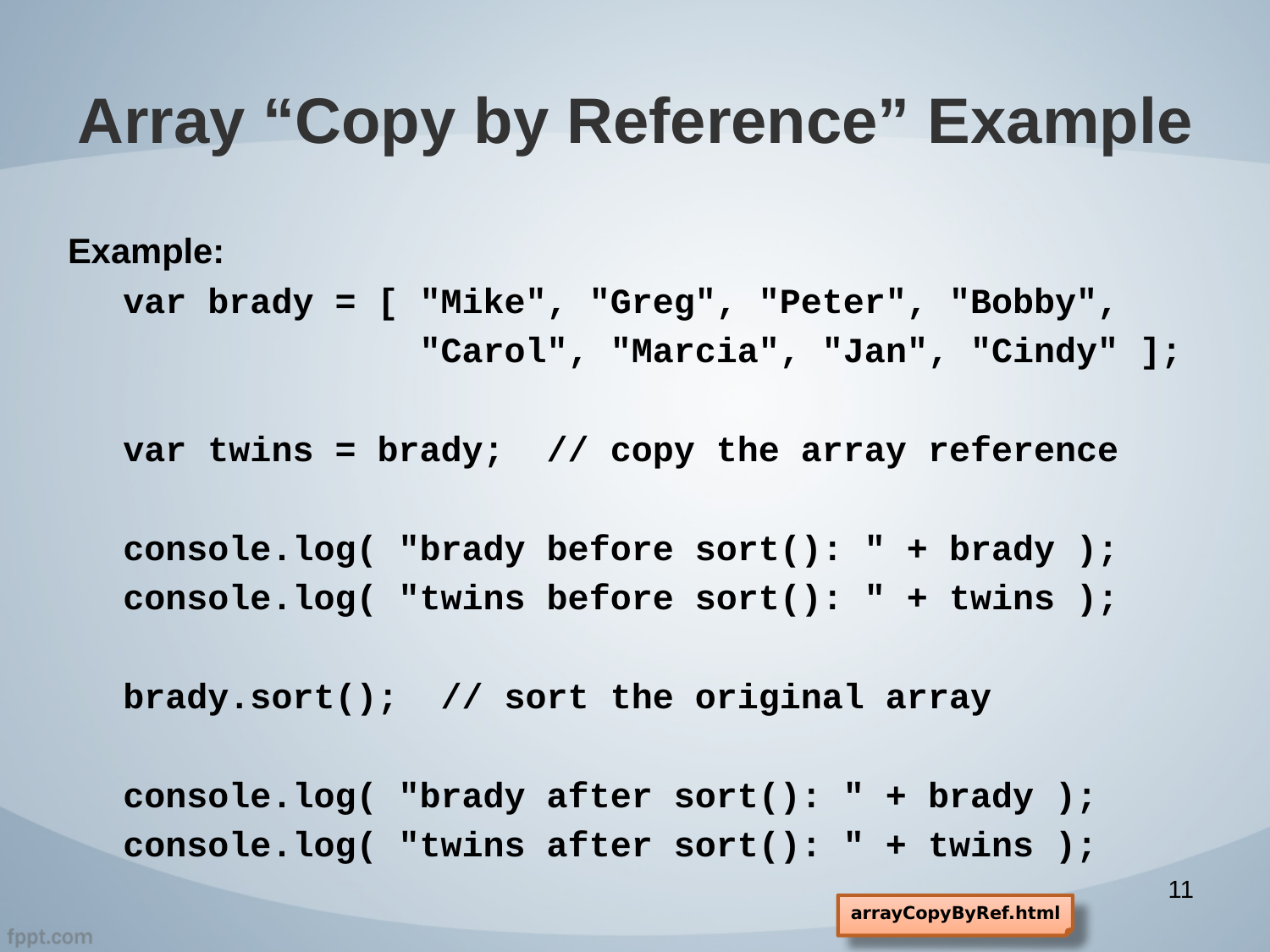

# Array “Copy by Reference” Example
Example:
var brady = [ "Mike", "Greg", "Peter", "Bobby",
              "Carol", "Marcia", "Jan", "Cindy" ];

var twins = brady;  // copy the array reference

console.log( "brady before sort(): " + brady );
console.log( "twins before sort(): " + twins );

brady.sort();  // sort the original array

console.log( "brady after sort(): " + brady );
console.log( "twins after sort(): " + twins );
11
arrayCopyByRef.html